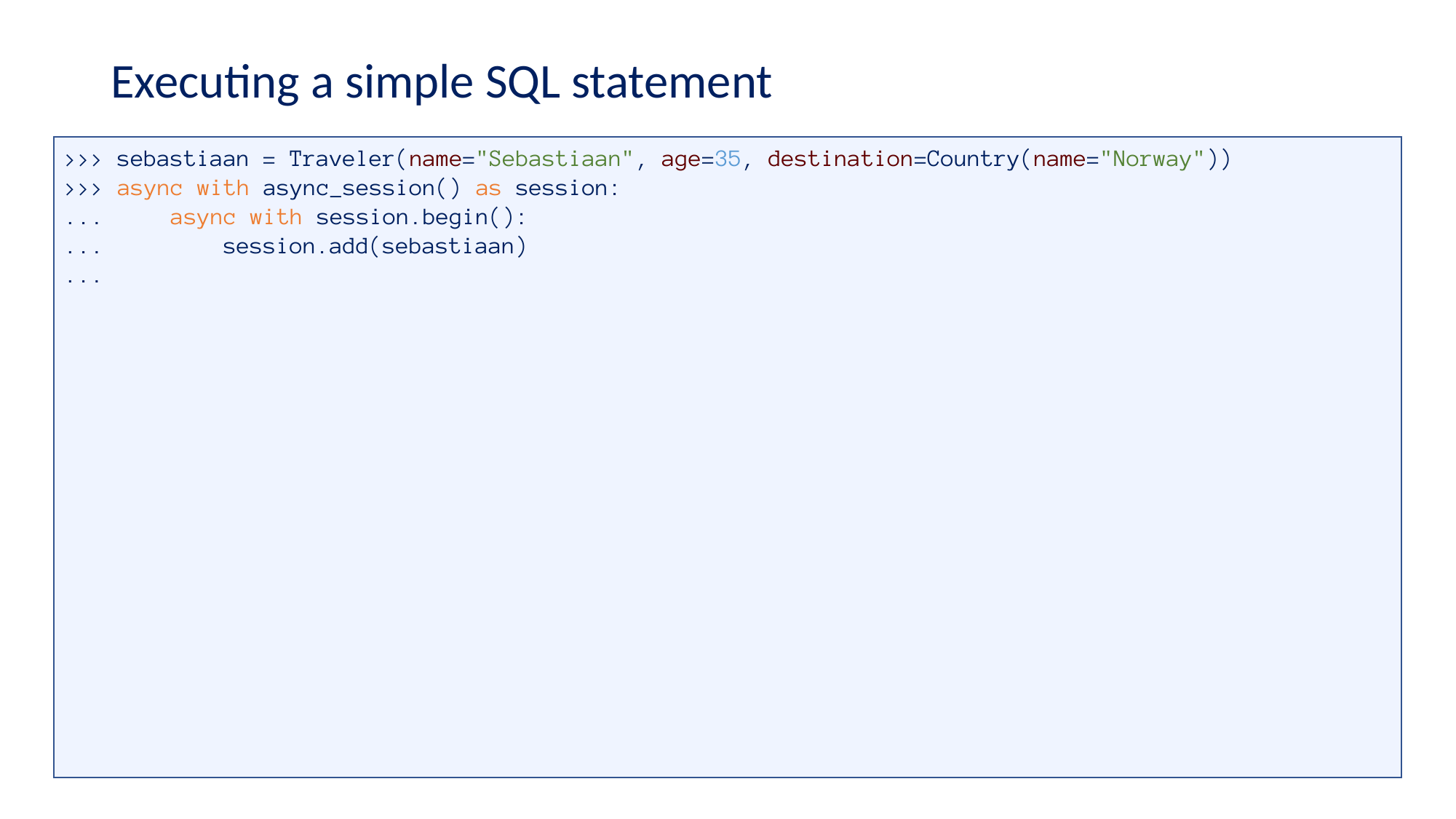

# Executing a simple SQL statement
>>> sebastiaan = Traveler(name="Sebastiaan", age=35, destination=Country(name="Norway"))
>>> async with async_session() as session:
...     async with session.begin():
...         session.add(sebastiaan)
...